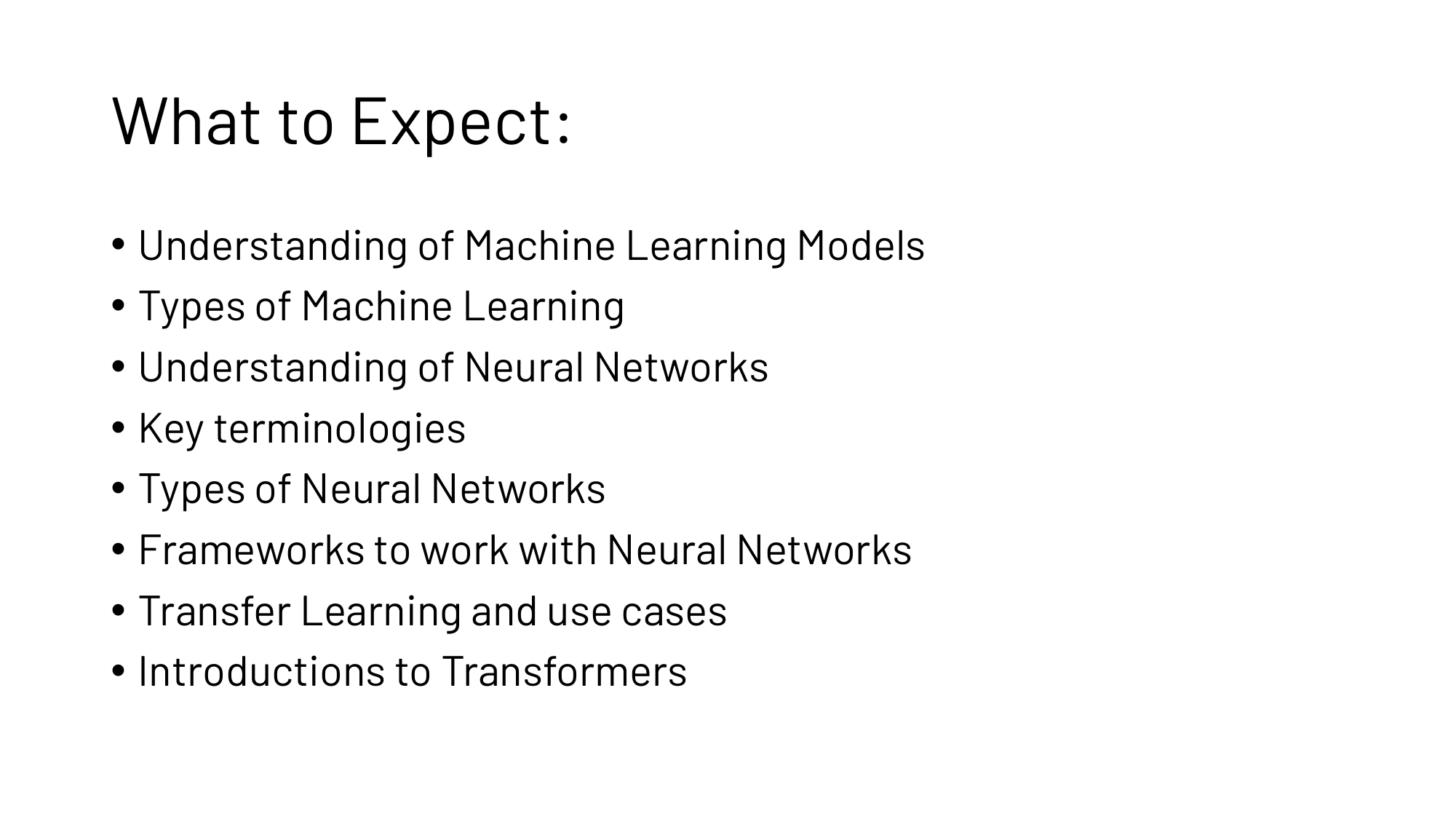

# What to Expect:
Understanding of Machine Learning Models
Types of Machine Learning
Understanding of Neural Networks
Key terminologies
Types of Neural Networks
Frameworks to work with Neural Networks
Transfer Learning and use cases
Introductions to Transformers